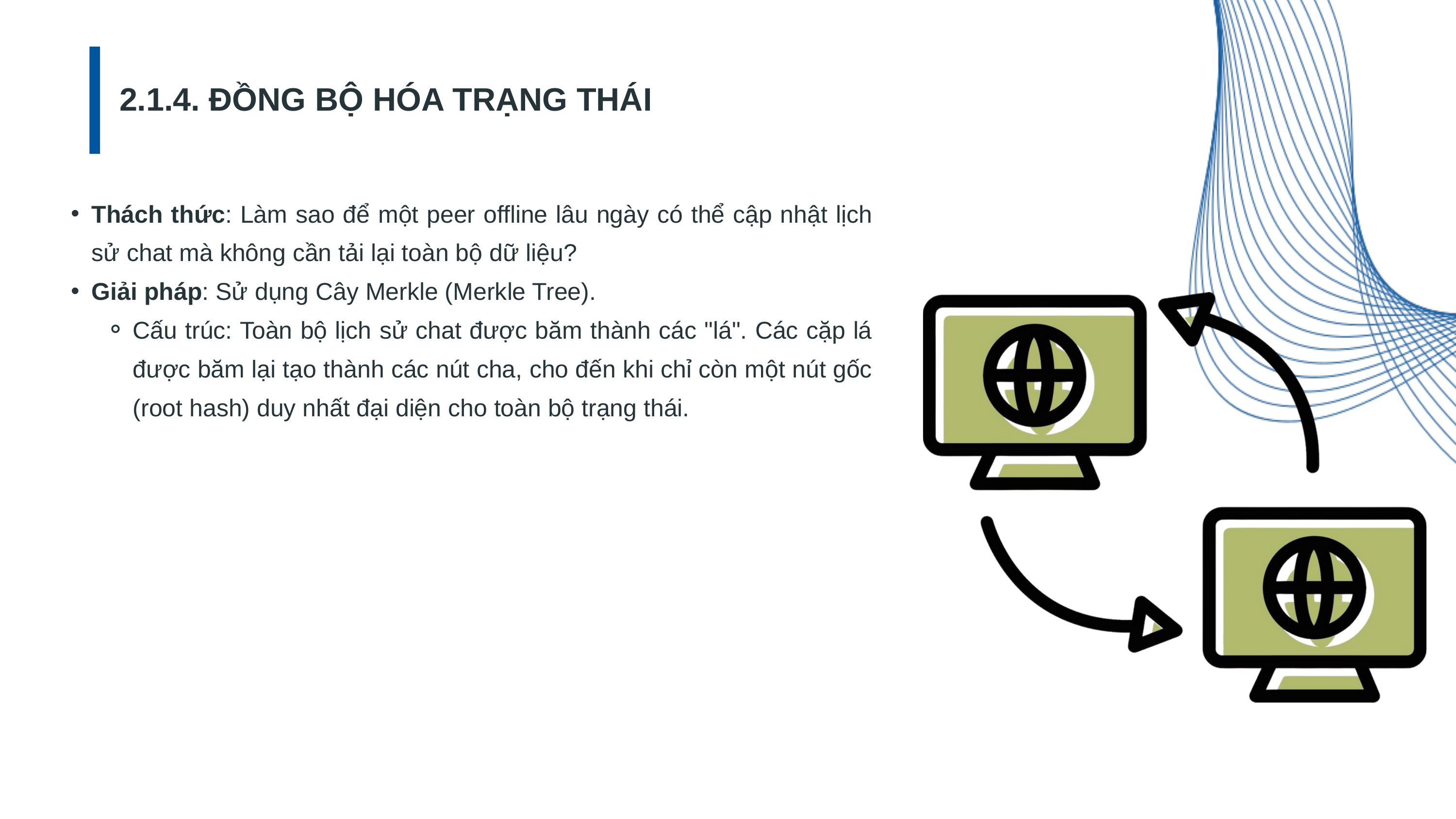

2.1.4. ĐỒNG BỘ HÓA TRẠNG THÁI
Thách thức: Làm sao để một peer offline lâu ngày có thể cập nhật lịch sử chat mà không cần tải lại toàn bộ dữ liệu?
Giải pháp: Sử dụng Cây Merkle (Merkle Tree).
Cấu trúc: Toàn bộ lịch sử chat được băm thành các "lá". Các cặp lá được băm lại tạo thành các nút cha, cho đến khi chỉ còn một nút gốc (root hash) duy nhất đại diện cho toàn bộ trạng thái.